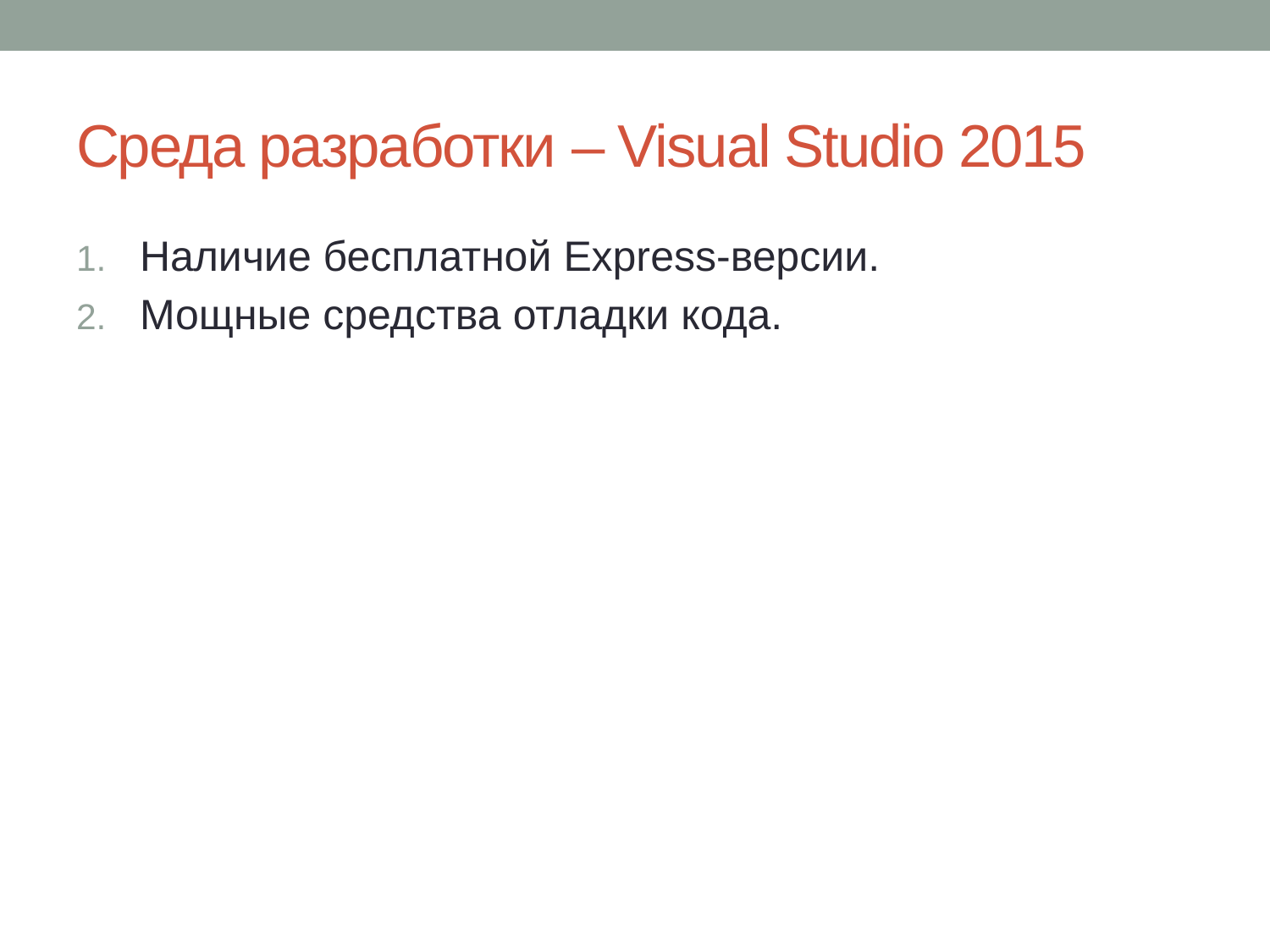

# Среда разработки – Visual Studio 2015
Наличие бесплатной Express-версии.
Мощные средства отладки кода.